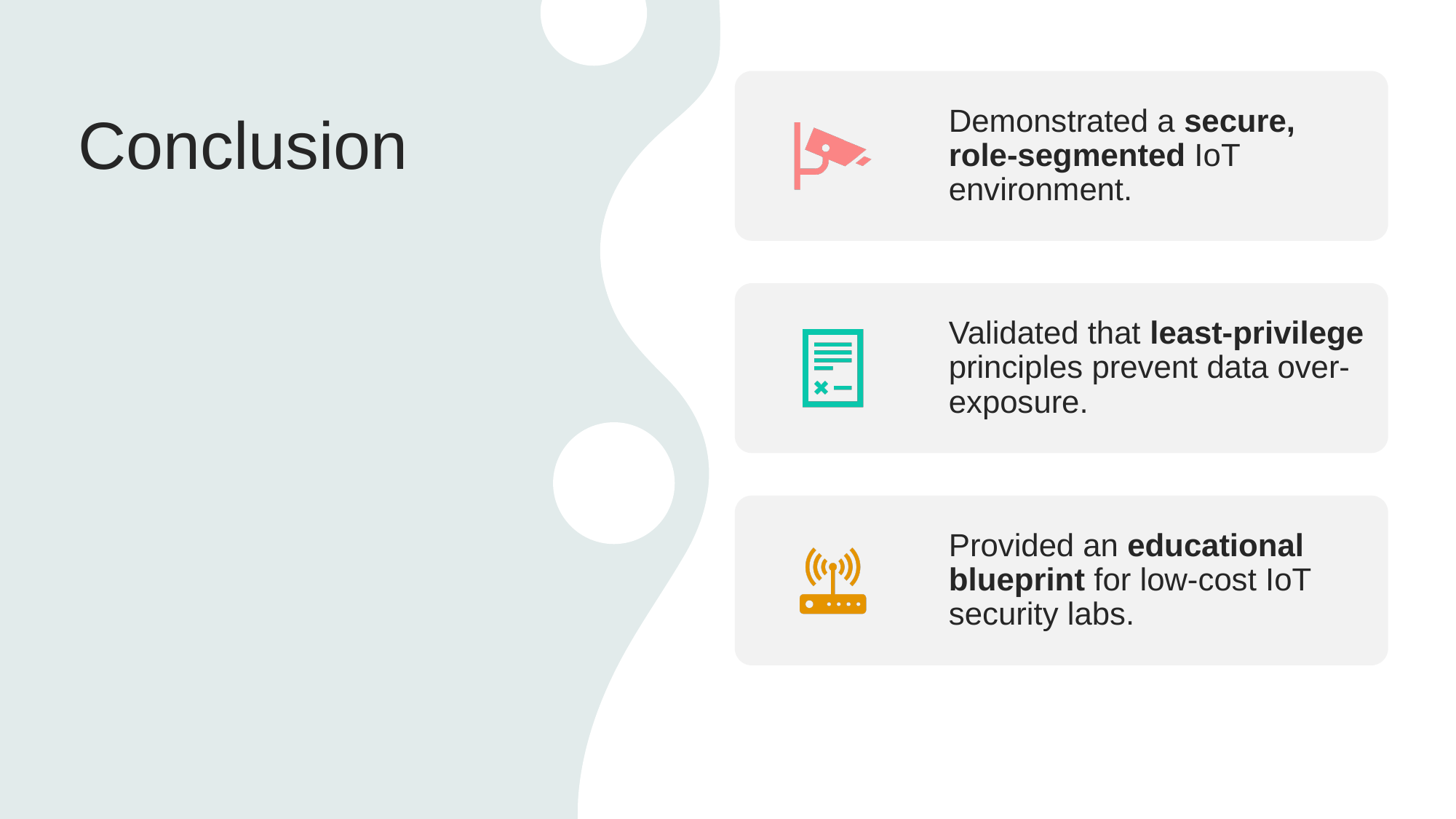

Demonstrated a secure, role-segmented IoT environment.
Validated that least-privilege principles prevent data over-exposure.
Provided an educational blueprint for low-cost IoT security labs.
# Conclusion